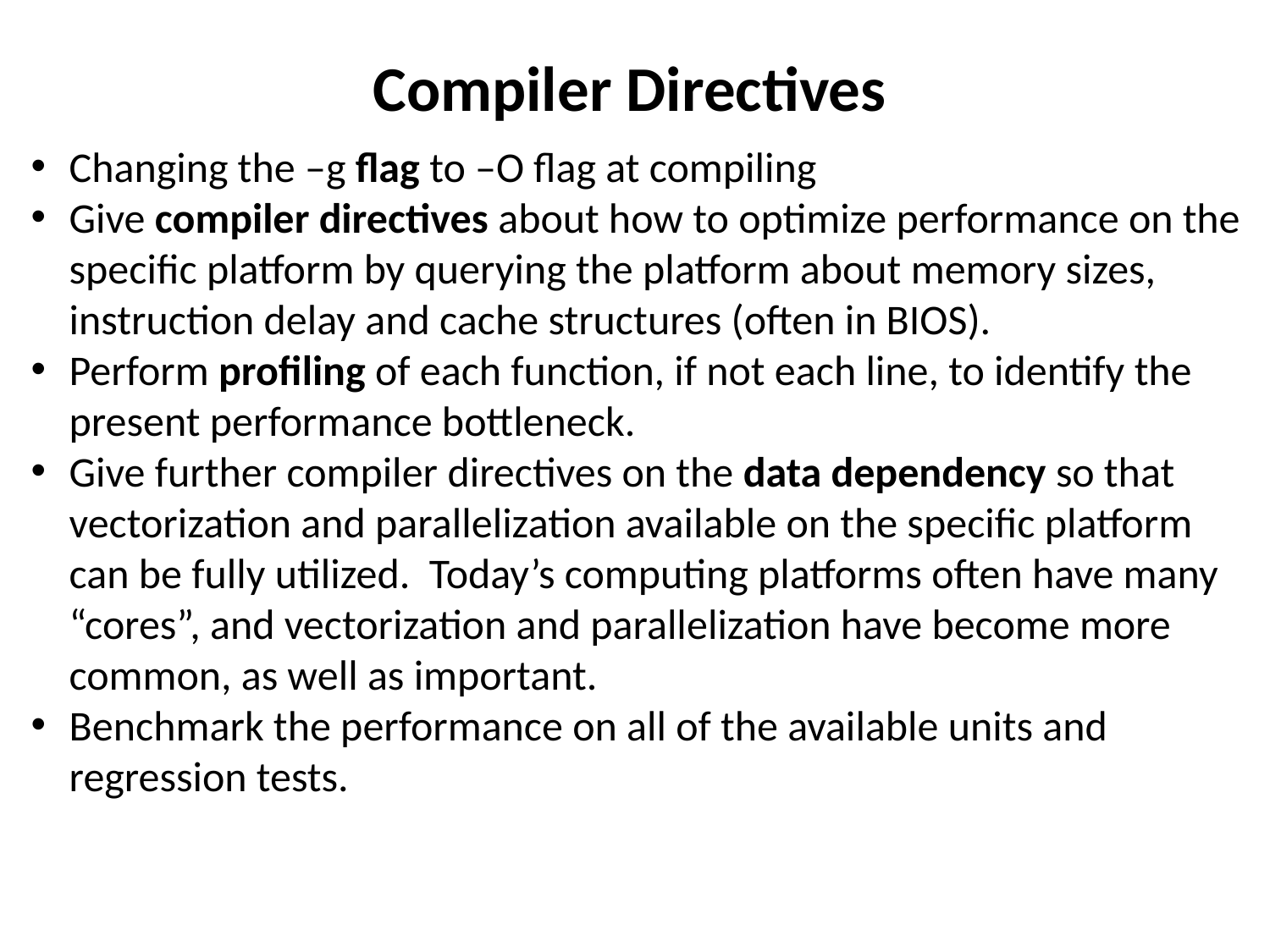

# Compiler Directives
Changing the –g flag to –O flag at compiling
Give compiler directives about how to optimize performance on the specific platform by querying the platform about memory sizes, instruction delay and cache structures (often in BIOS).
Perform profiling of each function, if not each line, to identify the present performance bottleneck.
Give further compiler directives on the data dependency so that vectorization and parallelization available on the specific platform can be fully utilized.  Today’s computing platforms often have many “cores”, and vectorization and parallelization have become more common, as well as important.
Benchmark the performance on all of the available units and regression tests.